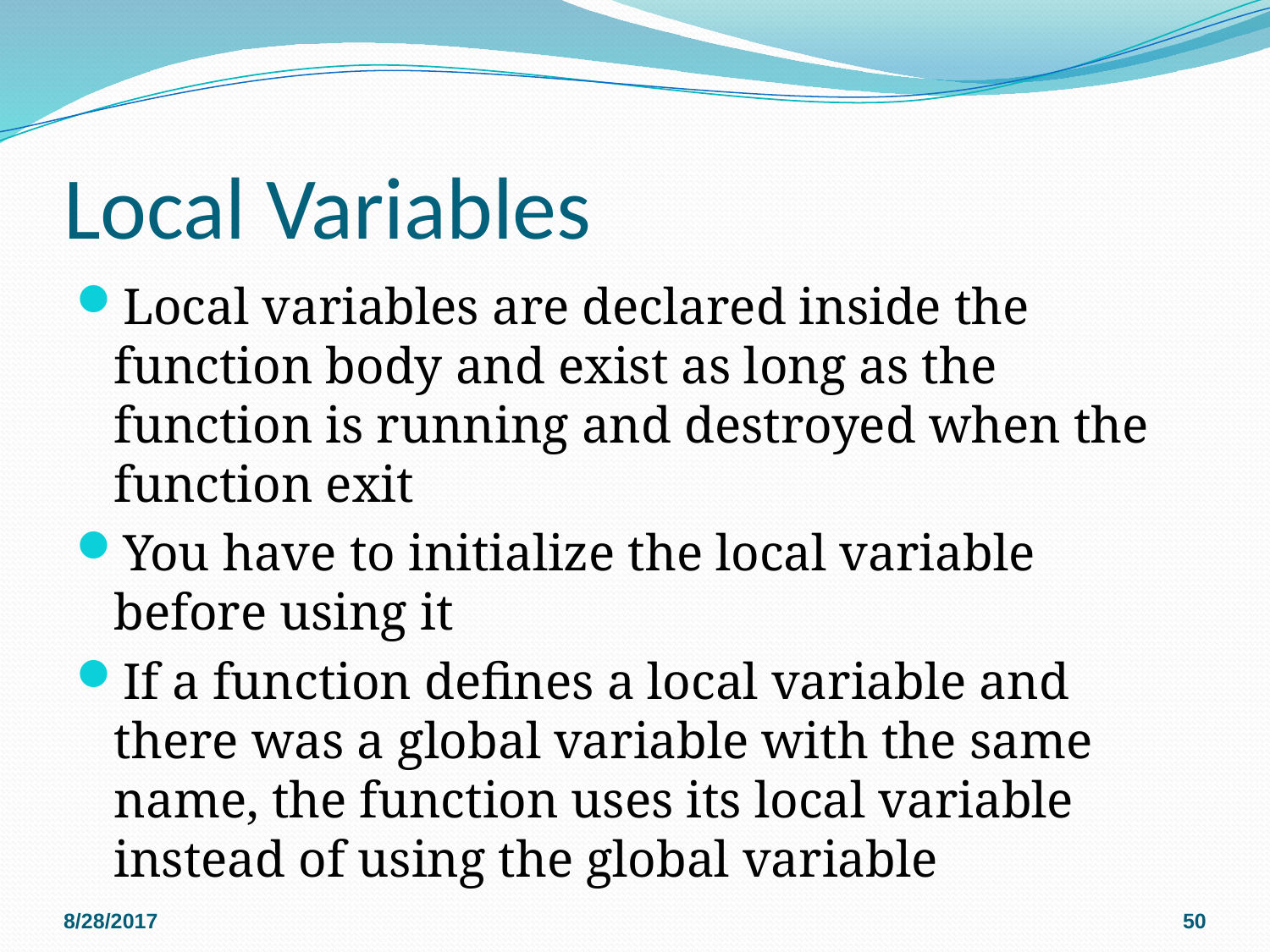

# Local Variables
Local variables are declared inside the function body and exist as long as the function is running and destroyed when the function exit
You have to initialize the local variable before using it
If a function defines a local variable and there was a global variable with the same name, the function uses its local variable instead of using the global variable
8/28/2017
50